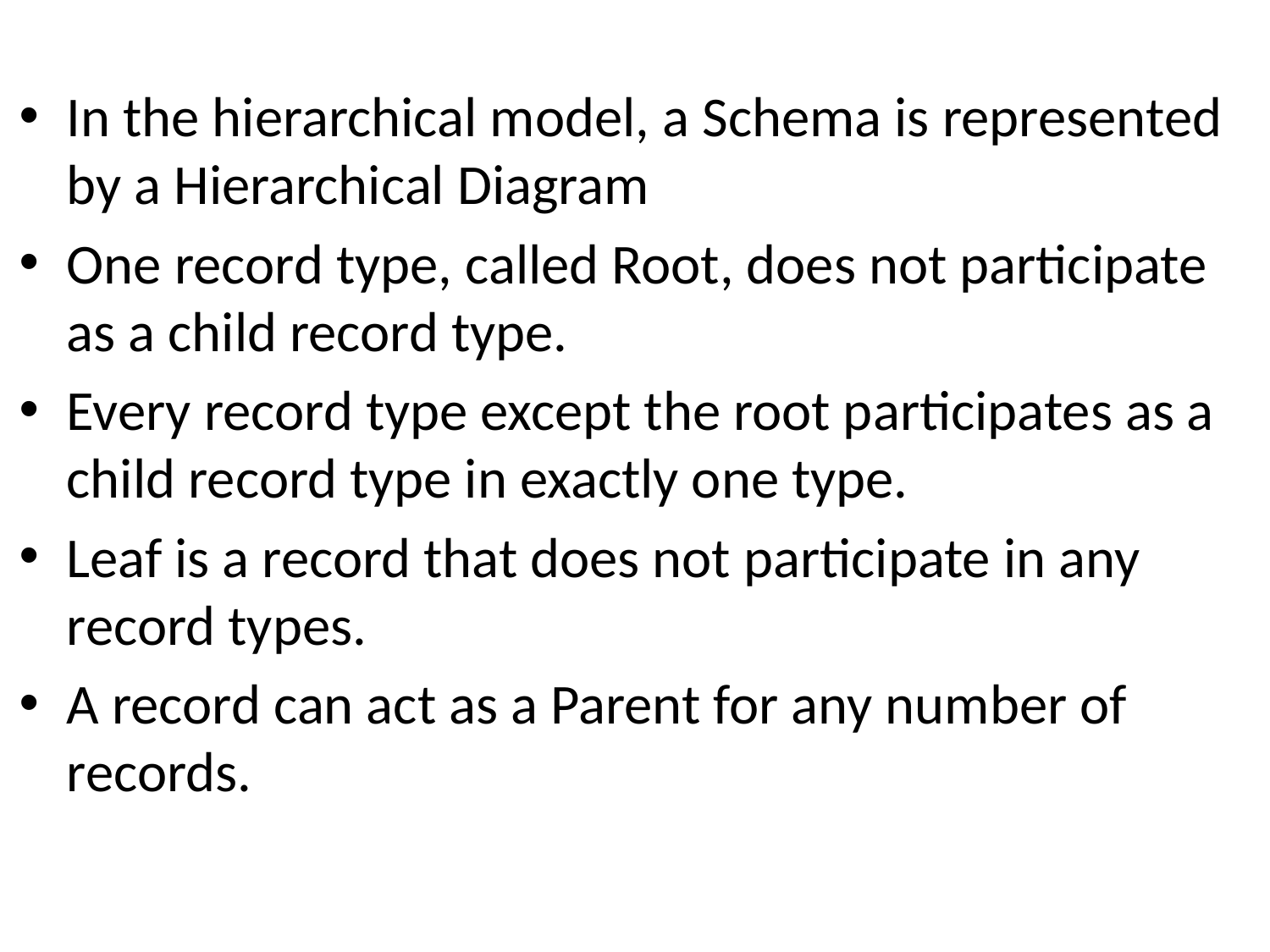

#
In the hierarchical model, a Schema is represented by a Hierarchical Diagram
One record type, called Root, does not participate as a child record type.
Every record type except the root participates as a child record type in exactly one type.
Leaf is a record that does not participate in any record types.
A record can act as a Parent for any number of records.